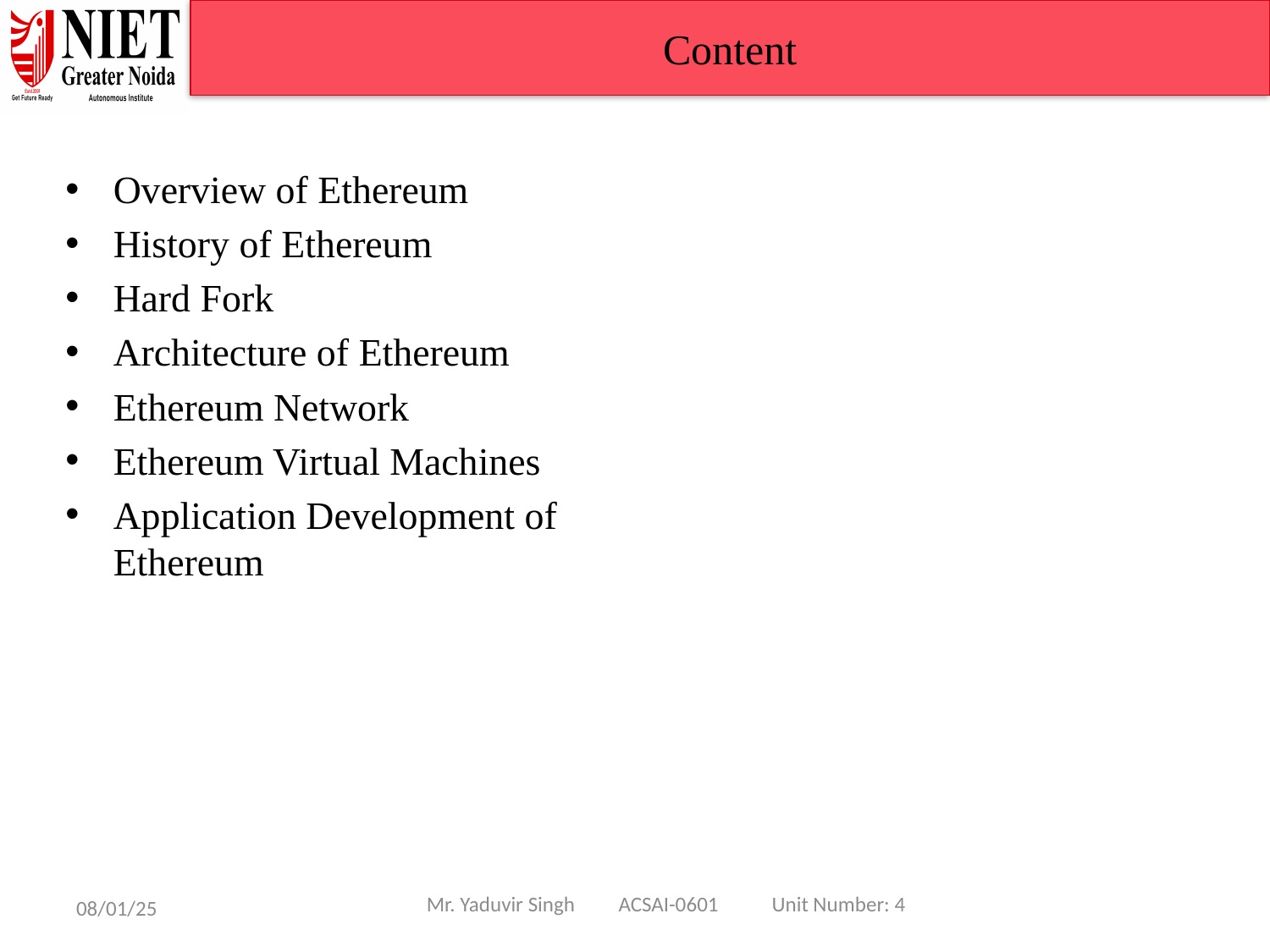

Content
Overview of Ethereum
History of Ethereum
Hard Fork
Architecture of Ethereum
Ethereum Network
Ethereum Virtual Machines
Application Development of Ethereum
Mr. Yaduvir Singh         ACSAI-0601           Unit Number: 4
08/01/25